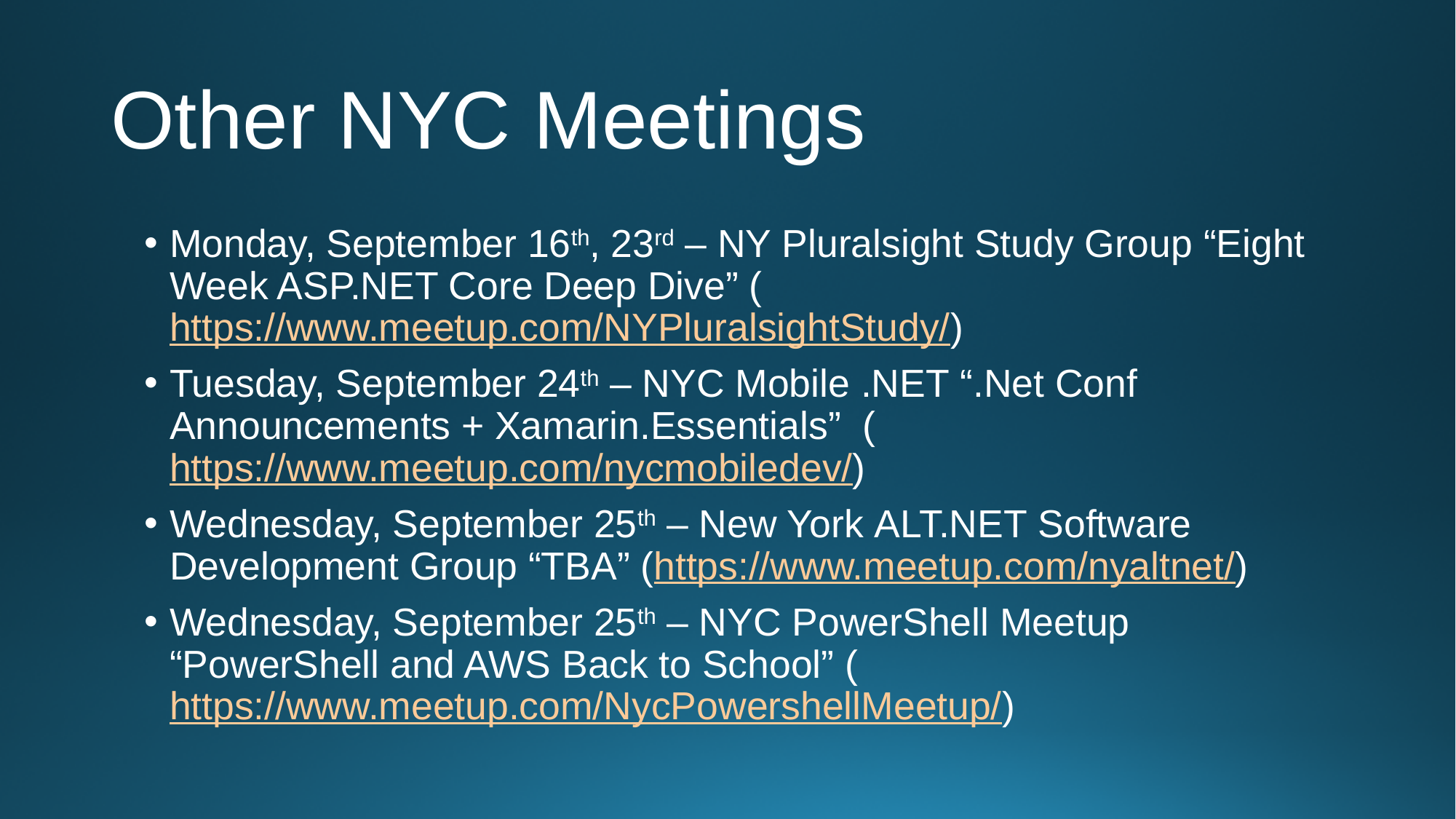

# Other NYC Meetings
Monday, September 16th, 23rd – NY Pluralsight Study Group “Eight Week ASP.NET Core Deep Dive” (https://www.meetup.com/NYPluralsightStudy/)
Tuesday, September 24th – NYC Mobile .NET “.Net Conf Announcements + Xamarin.Essentials”  (https://www.meetup.com/nycmobiledev/)
Wednesday, September 25th – New York ALT.NET Software Development Group “TBA” (https://www.meetup.com/nyaltnet/)
Wednesday, September 25th – NYC PowerShell Meetup “PowerShell and AWS Back to School” (https://www.meetup.com/NycPowershellMeetup/)